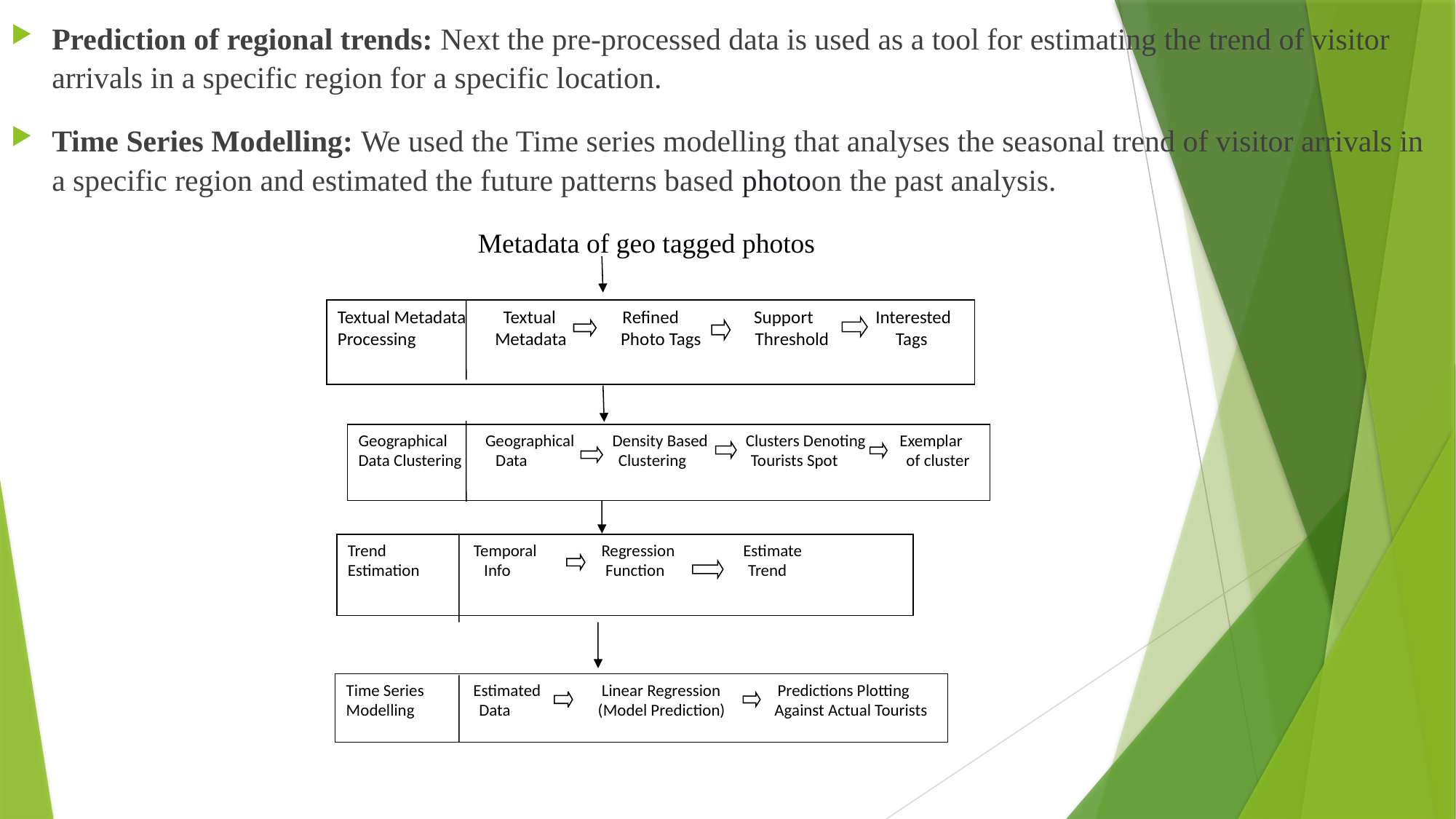

Prediction of regional trends: Next the pre-processed data is used as a tool for estimating the trend of visitor arrivals in a specific region for a specific location.
Time Series Modelling: We used the Time series modelling that analyses the seasonal trend of visitor arrivals in a specific region and estimated the future patterns based photoon the past analysis.
Metadata of geo tagged photos

Textual Metadata         Textual                Refined                  Support               Interested
Processing                   Metadata             Photo Tags             Threshold                Tags

Geographical          Geographical          Density Based          Clusters Denoting         Exemplar
Data Clustering         Data                        Clustering                 Tourists Spot                  of cluster

Trend                       Temporal                 Regression                  Estimate
Estimation                 Info                         Function                      Trend

Time Series             Estimated                Linear Regression               Predictions Plotting
Modelling                 Data                       (Model Prediction)             Against Actual Tourists